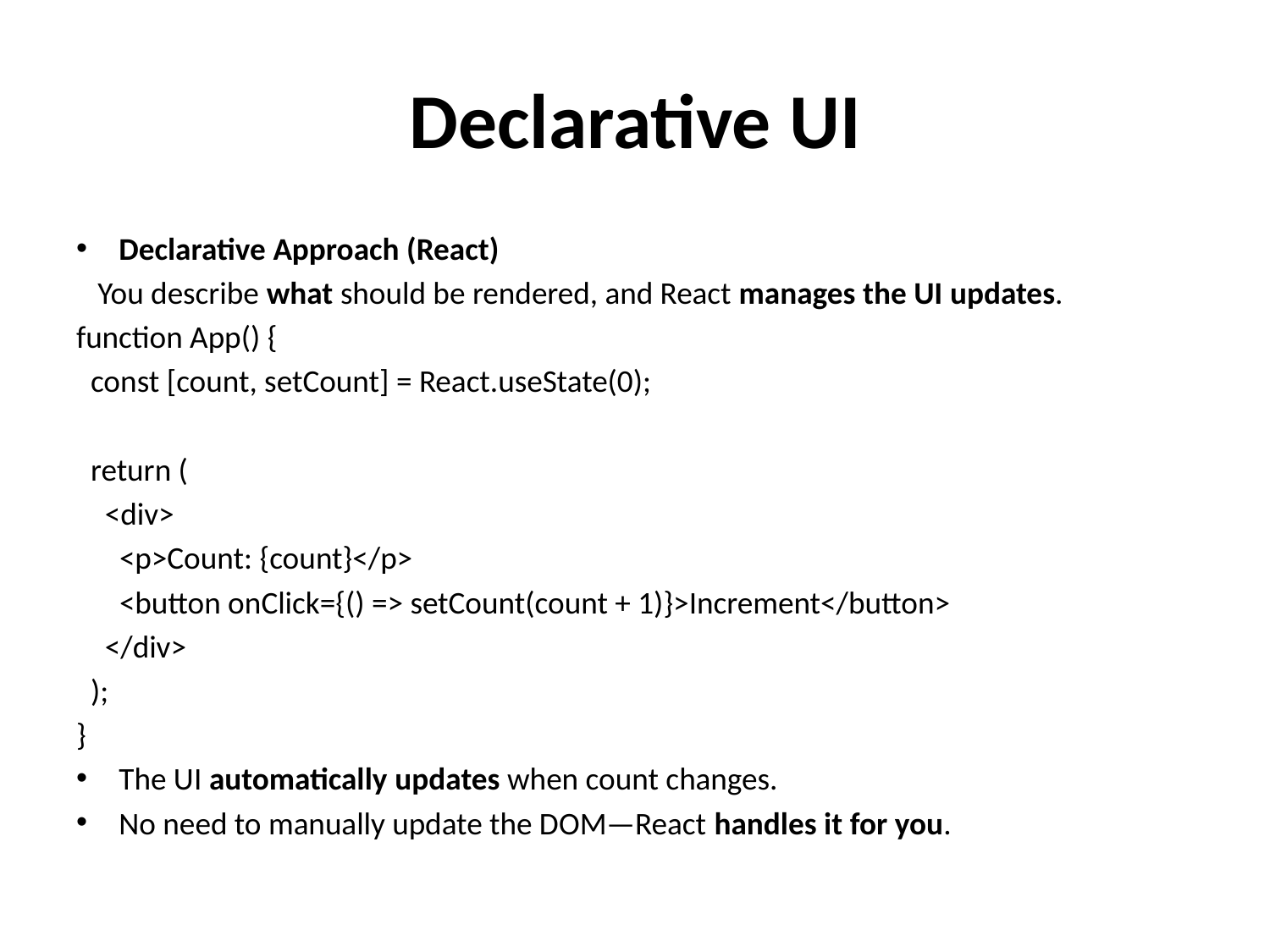

# Declarative UI
Declarative Approach (React)
   You describe what should be rendered, and React manages the UI updates.
function App() {
  const [count, setCount] = React.useState(0);

  return (
    <div>
      <p>Count: {count}</p>
      <button onClick={() => setCount(count + 1)}>Increment</button>
    </div>
  );
}
The UI automatically updates when count changes.
No need to manually update the DOM—React handles it for you.